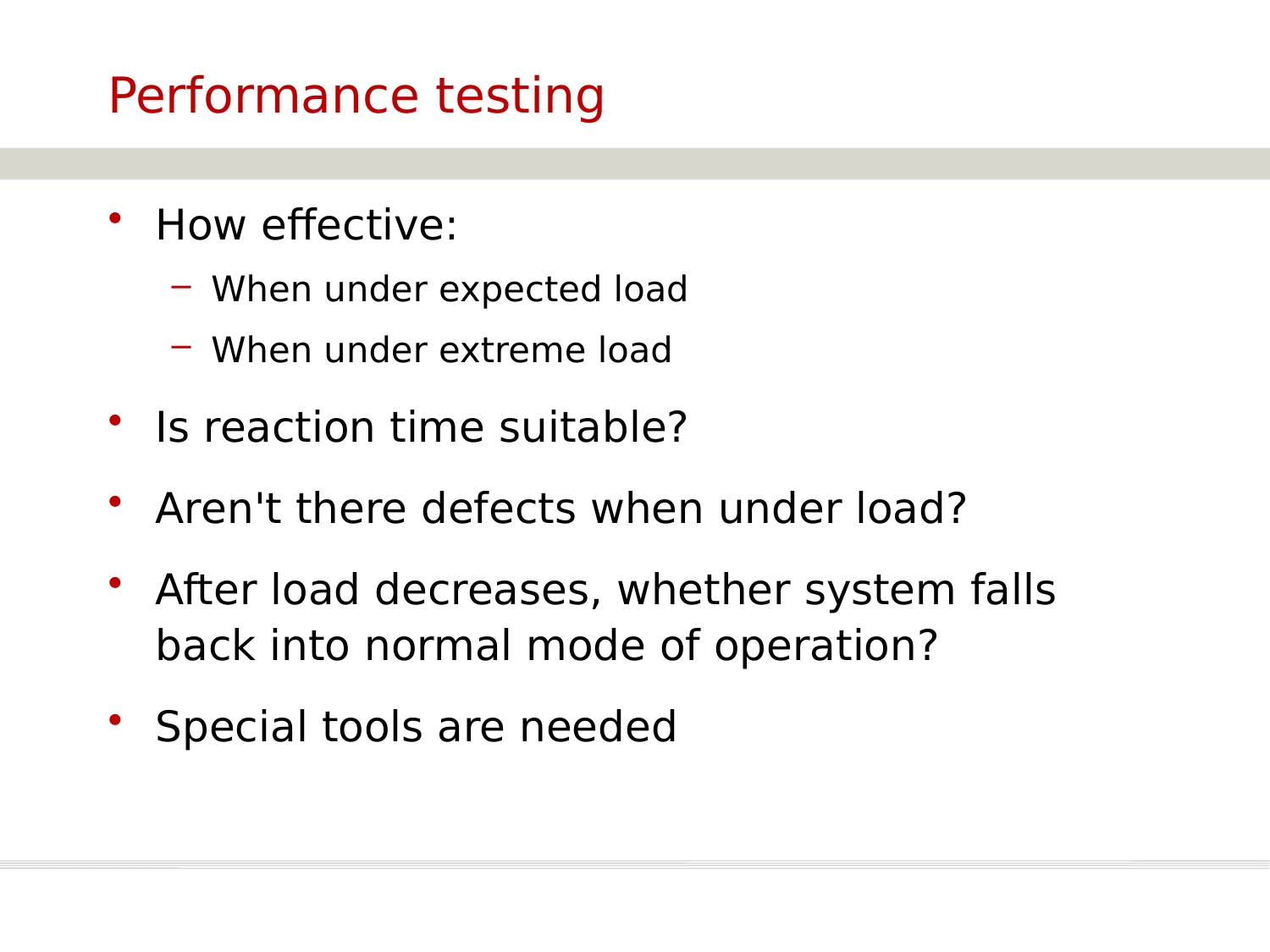

Performance testing
How effective:
When under expected load
When under extreme load
Is reaction time suitable?
Aren't there defects when under load?
After load decreases, whether system falls back into normal mode of operation?
Special tools are needed